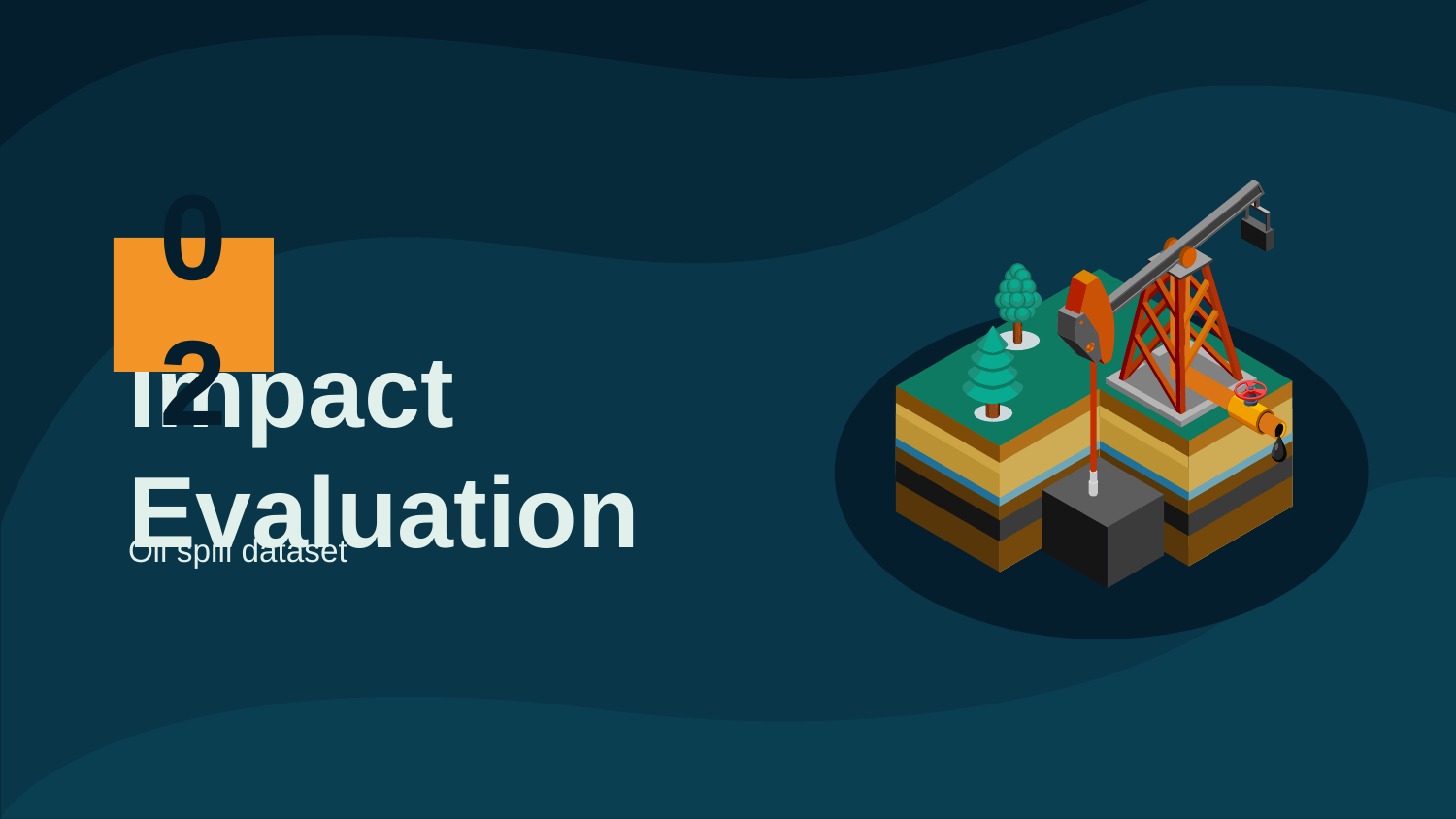

02
# Impact Evaluation
Oil spill dataset